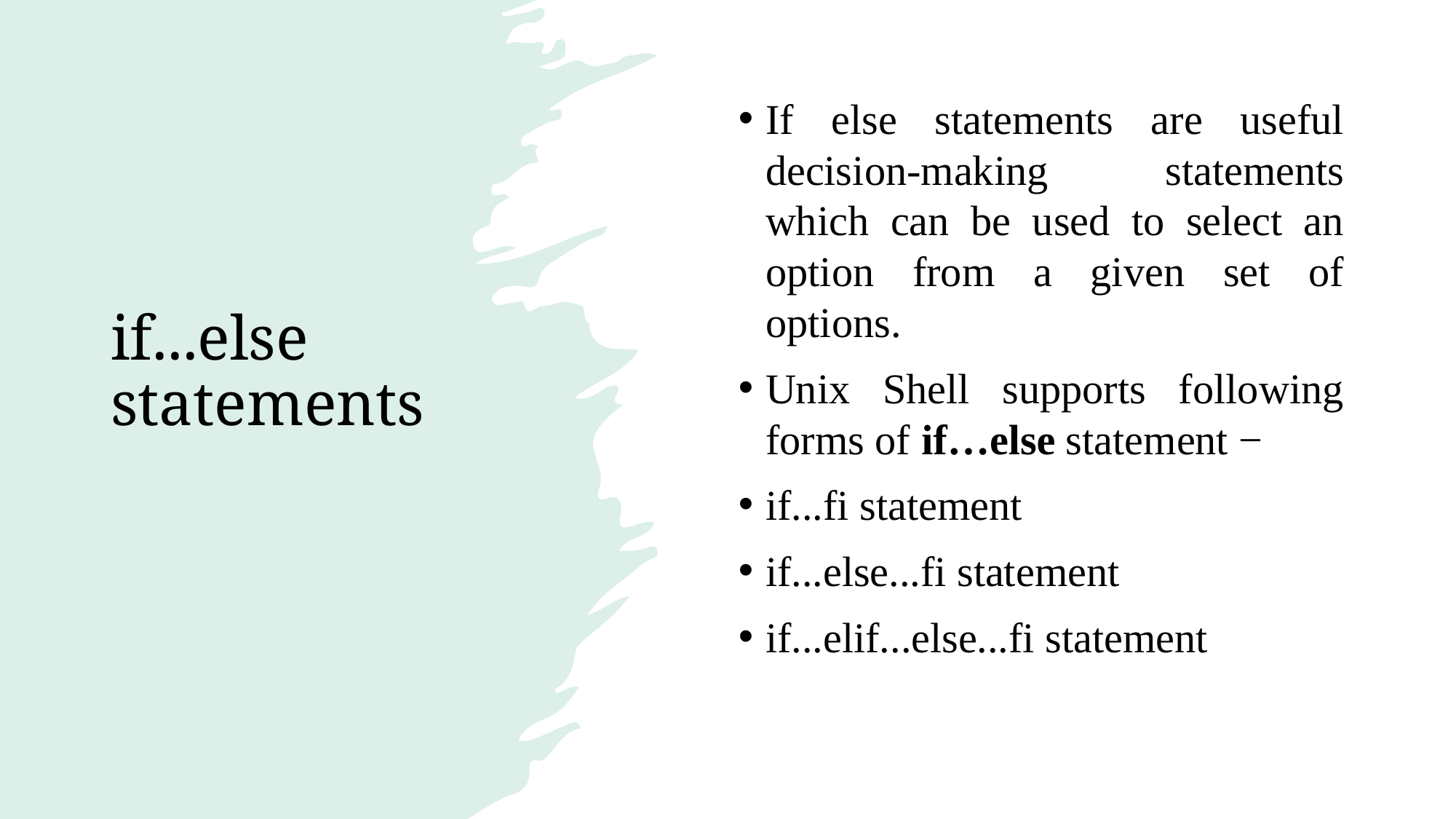

if...else statements
If else statements are useful decision-making statements which can be used to select an option from a given set of options.
Unix Shell supports following forms of if…else statement −
if...fi statement
if...else...fi statement
if...elif...else...fi statement